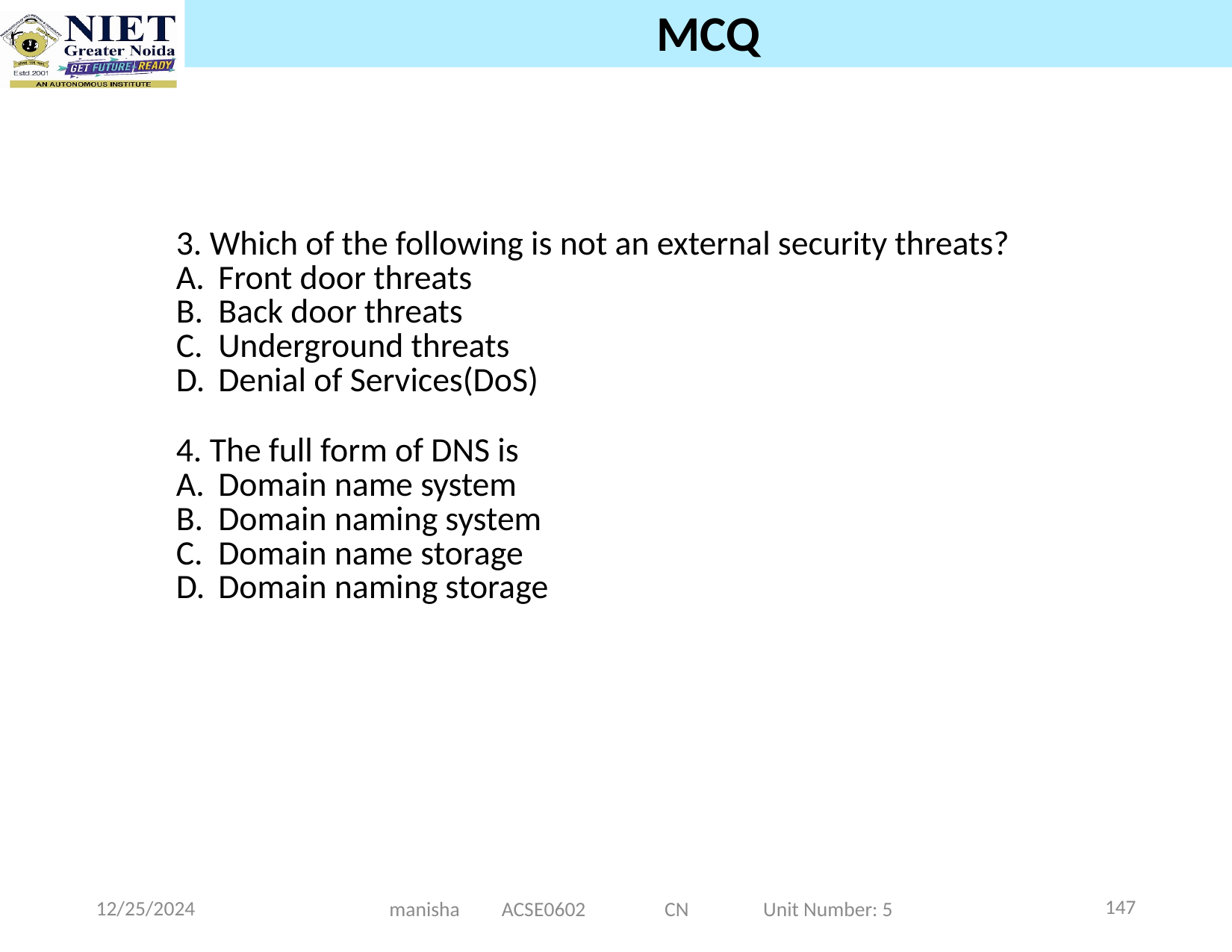

# MCQ
| 3. Which of the following is not an external security threats? Front door threats Back door threats Underground threats Denial of Services(DoS) |
| --- |
| 4. The full form of DNS is Domain name system Domain naming system Domain name storage Domain naming storage |
147
12/25/2024
manisha         ACSE0602                 CN                Unit Number: 5